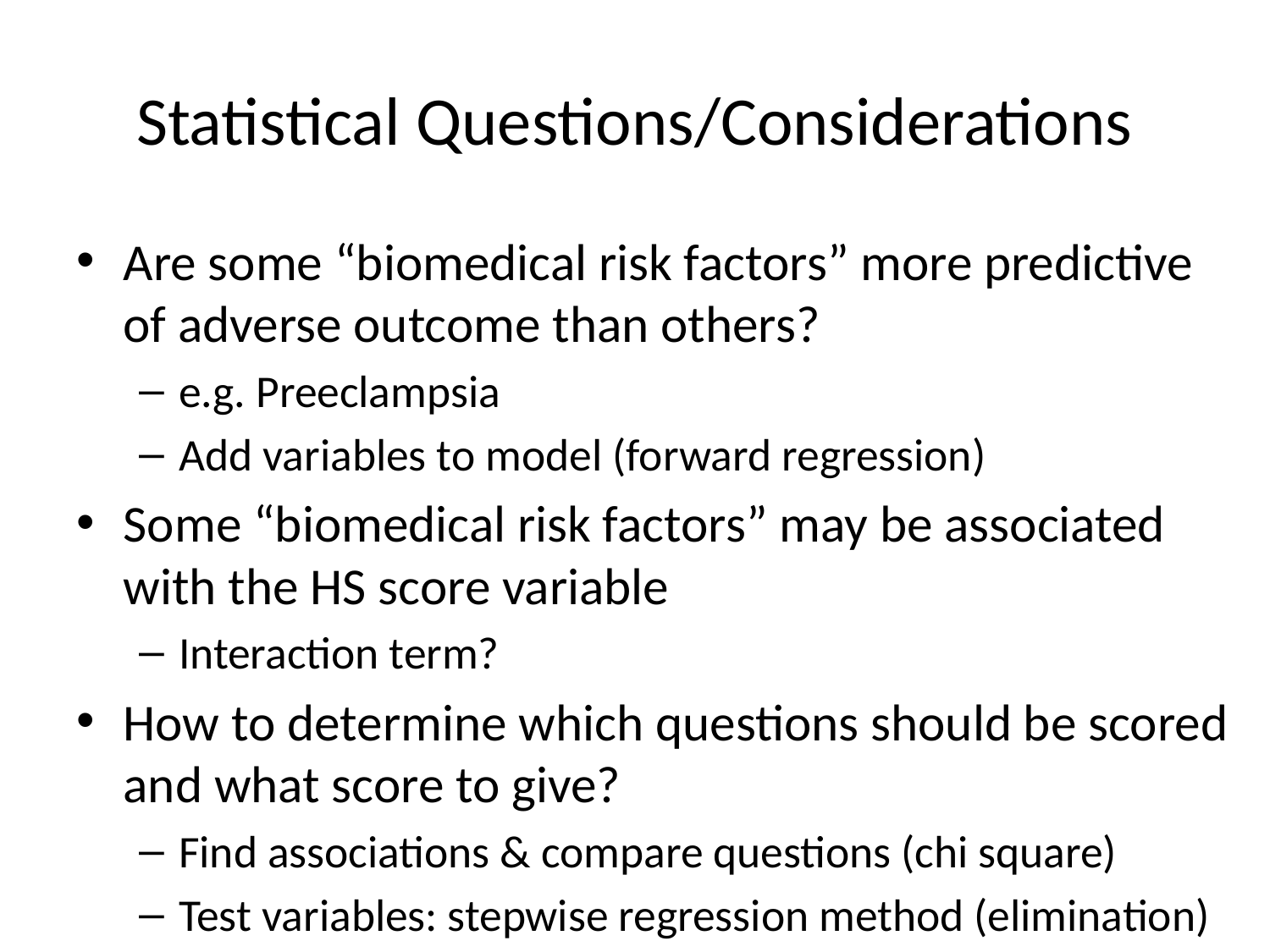

# Statistical Questions/Considerations
Are some “biomedical risk factors” more predictive of adverse outcome than others?
e.g. Preeclampsia
Add variables to model (forward regression)
Some “biomedical risk factors” may be associated with the HS score variable
Interaction term?
How to determine which questions should be scored and what score to give?
Find associations & compare questions (chi square)
Test variables: stepwise regression method (elimination)